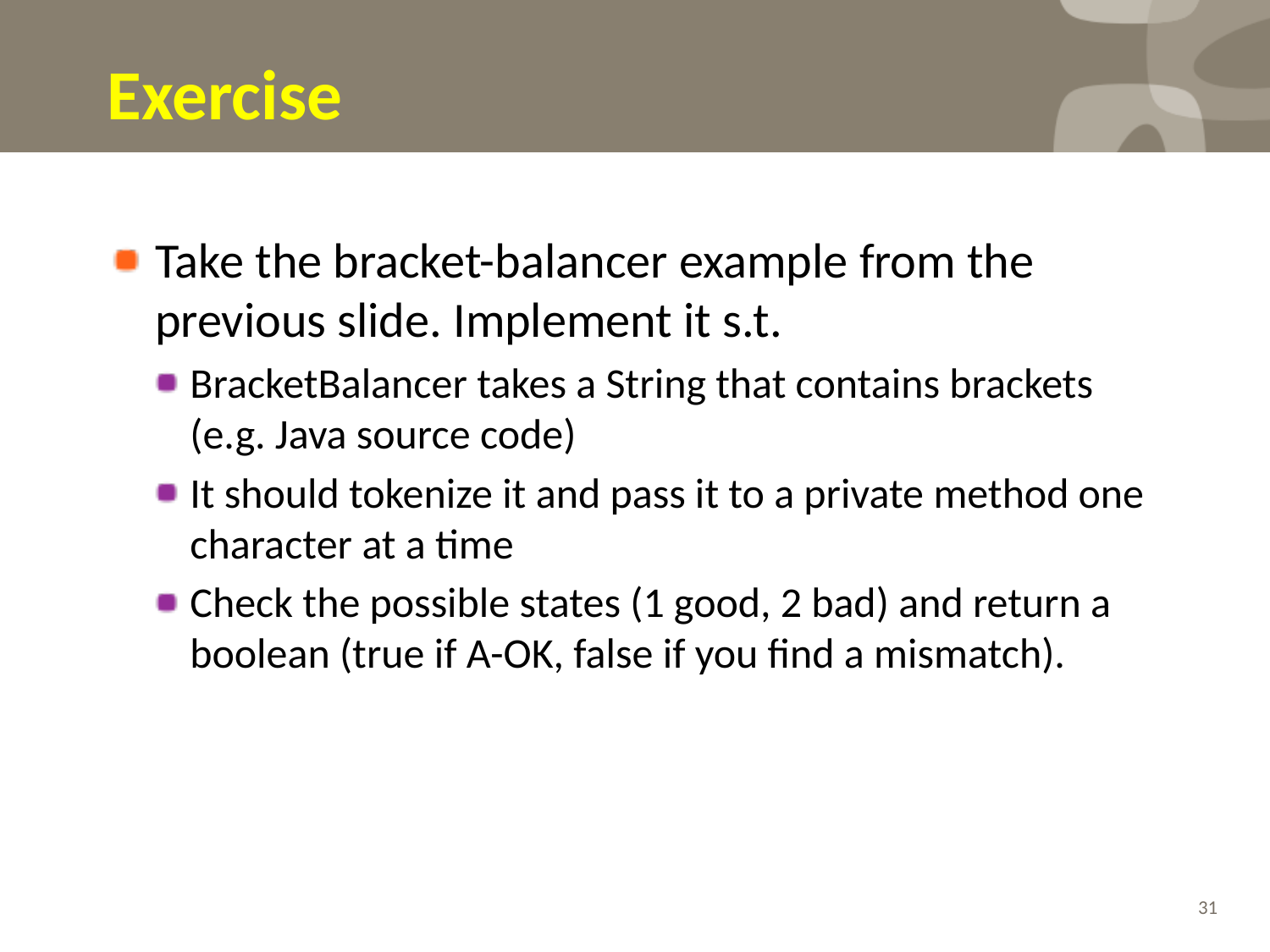

# Exercise
Take the bracket-balancer example from the previous slide. Implement it s.t.
BracketBalancer takes a String that contains brackets (e.g. Java source code)
It should tokenize it and pass it to a private method one character at a time
Check the possible states (1 good, 2 bad) and return a boolean (true if A-OK, false if you find a mismatch).
31